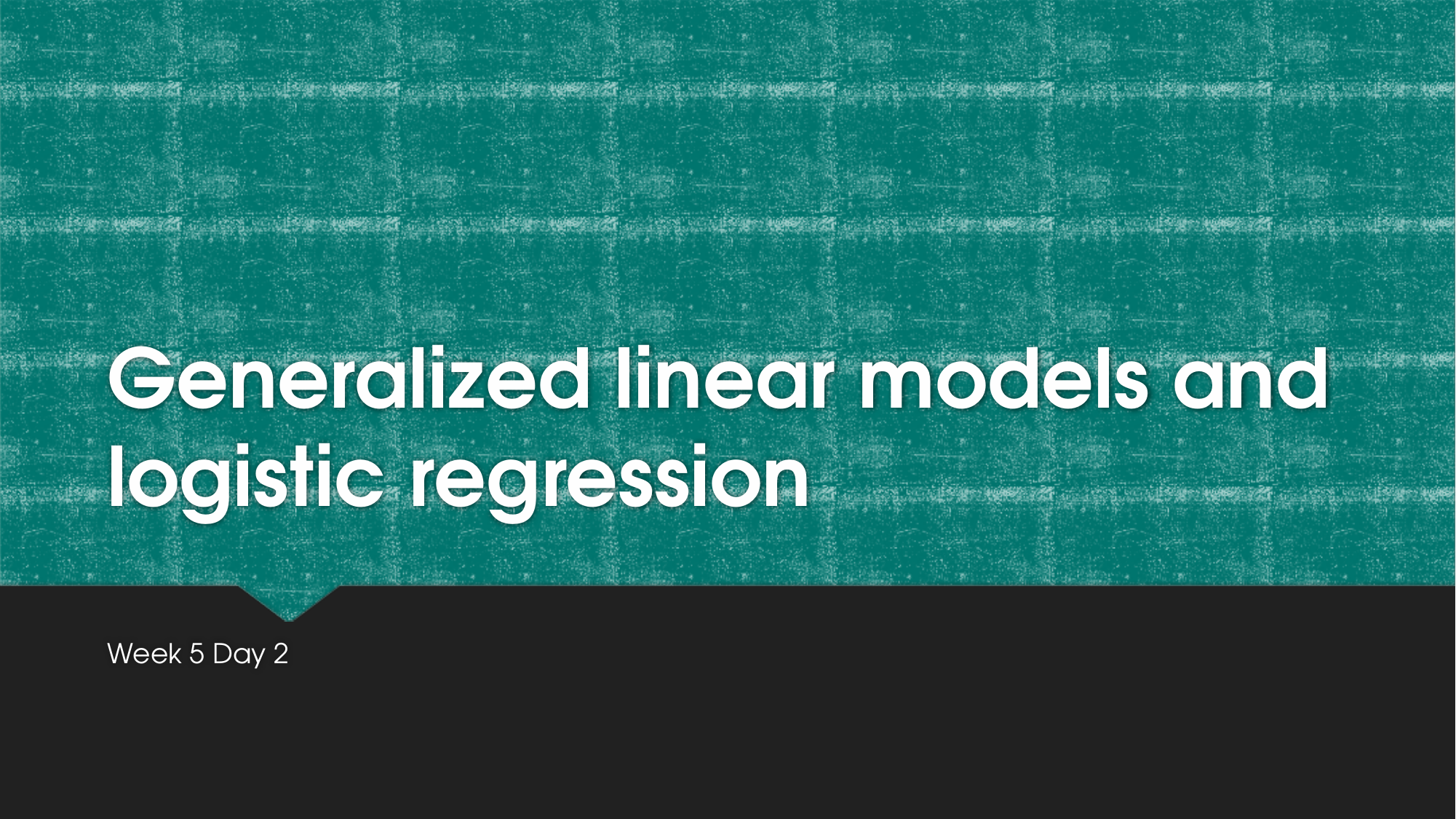

# Generalized linear models and logistic regression
Week 5 Day 2